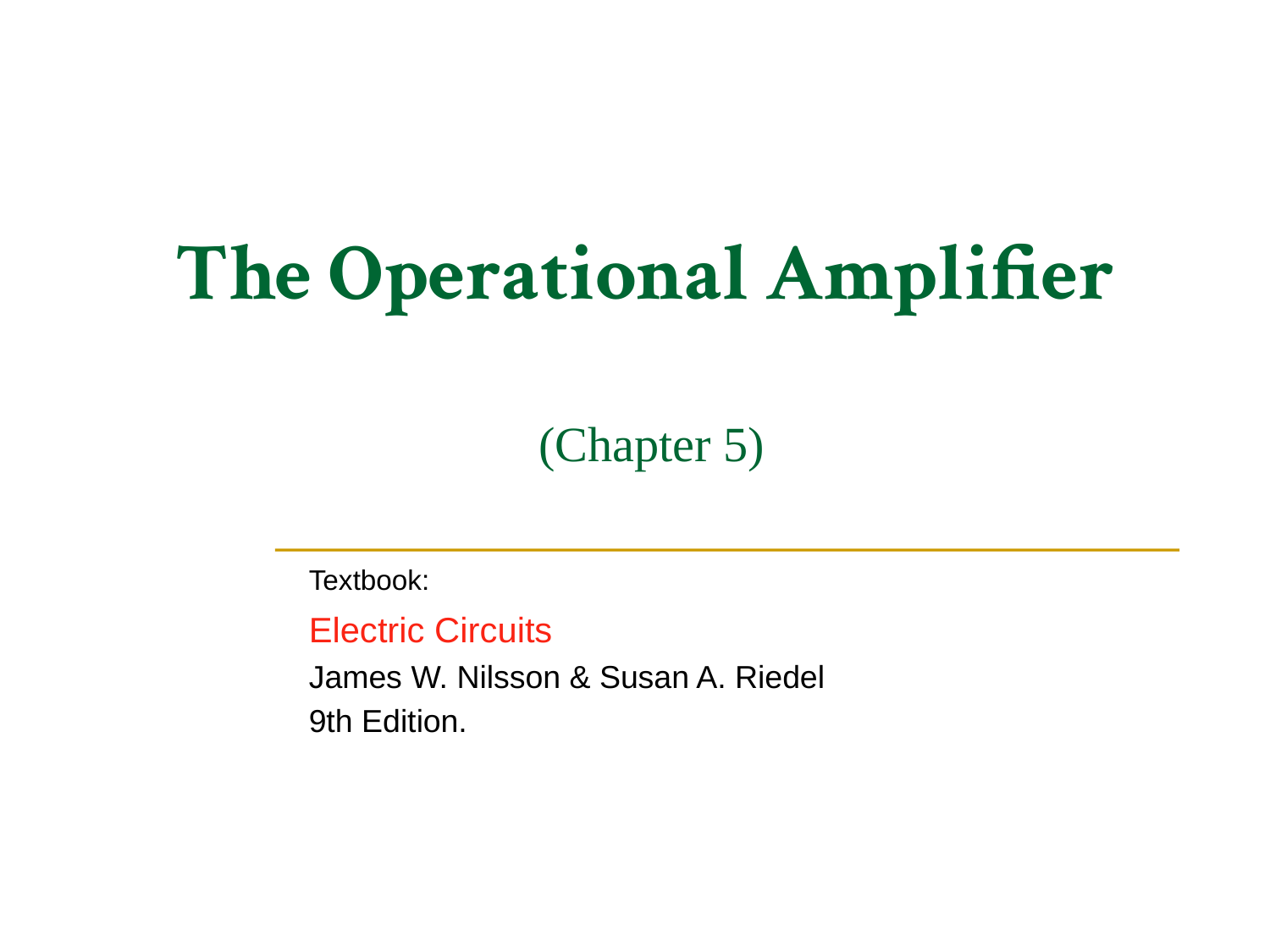

# The Operational Amplifier (Chapter 5)
Textbook:
Electric Circuits
James W. Nilsson & Susan A. Riedel
9th Edition.